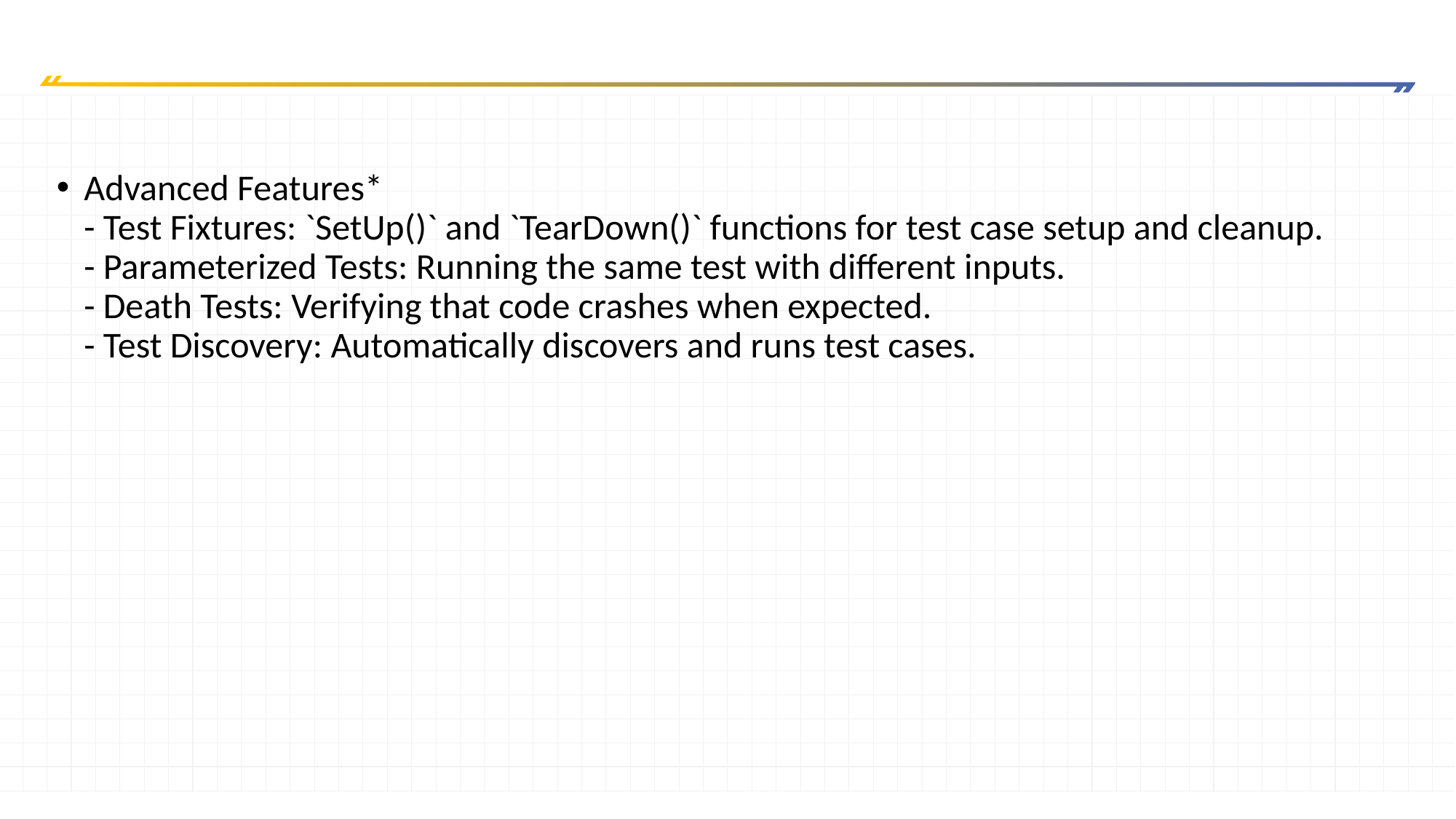

Advanced Features*
- Test Fixtures: `SetUp()` and `TearDown()` functions for test case setup and cleanup.
- Parameterized Tests: Running the same test with different inputs.
- Death Tests: Verifying that code crashes when expected.
- Test Discovery: Automatically discovers and runs test cases.